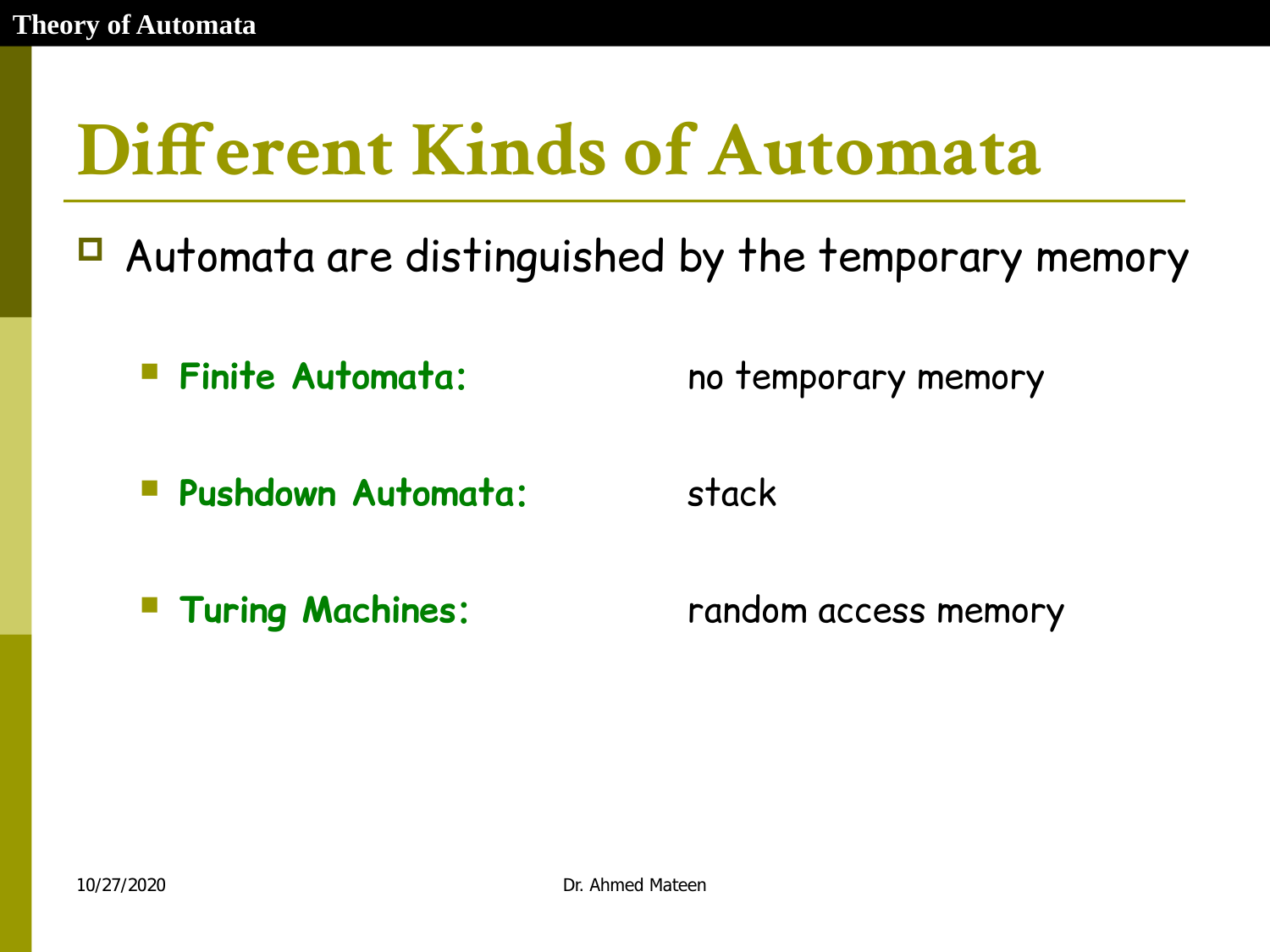

Theory of Automata
# Different Kinds of Automata
Automata are distinguished by the temporary memory

Finite Automata: 		no temporary memory

Pushdown Automata: 		stack

Turing Machines: 		random access memory
10/27/2020
Dr. Ahmed Mateen